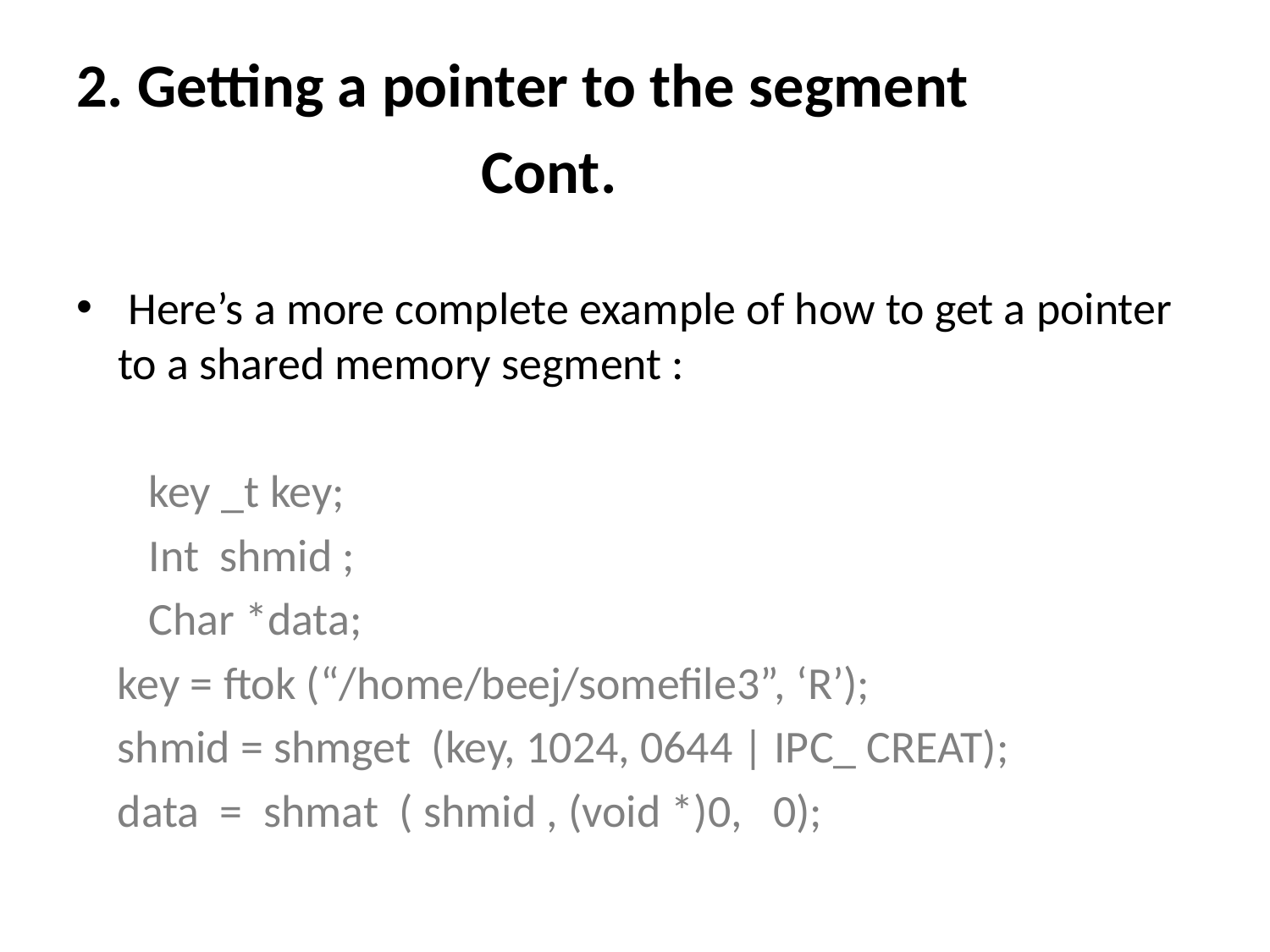

2. Getting a pointer to the segment
                             Cont.

 Here’s a more complete example of how to get a pointer to a shared memory segment :

       key _t key;
       Int  shmid ;
       Char *data;
    key = ftok (“/home/beej/somefile3”, ‘R’);
    shmid = shmget  (key, 1024, 0644 | IPC_ CREAT);
    data  =  shmat  ( shmid , (void *)0,   0);